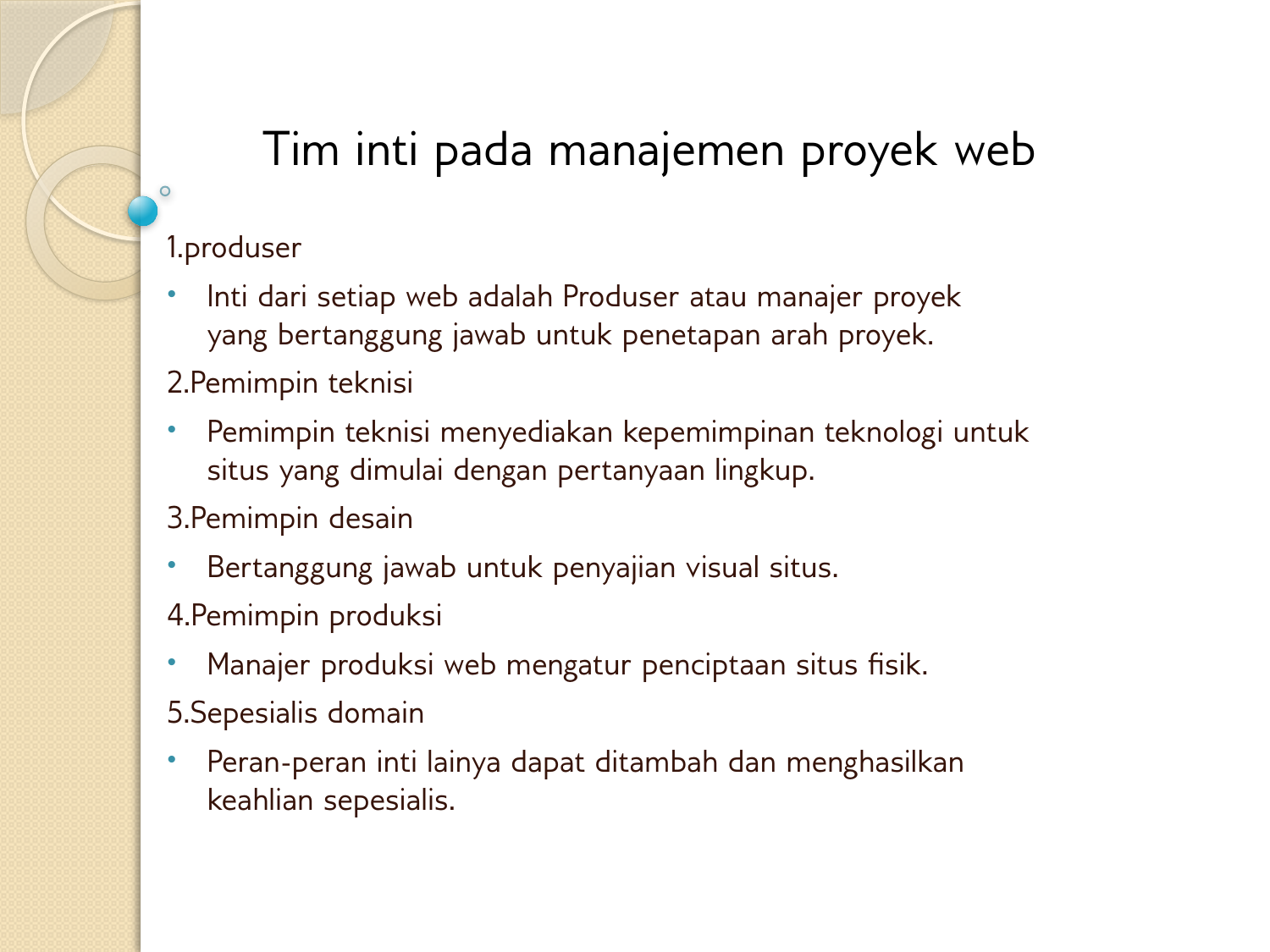

# Tim inti pada manajemen proyek web
1.produser
Inti dari setiap web adalah Produser atau manajer proyek yang bertanggung jawab untuk penetapan arah proyek.
2.Pemimpin teknisi
Pemimpin teknisi menyediakan kepemimpinan teknologi untuk situs yang dimulai dengan pertanyaan lingkup.
3.Pemimpin desain
Bertanggung jawab untuk penyajian visual situs.
4.Pemimpin produksi
Manajer produksi web mengatur penciptaan situs fisik.
5.Sepesialis domain
Peran-peran inti lainya dapat ditambah dan menghasilkan keahlian sepesialis.